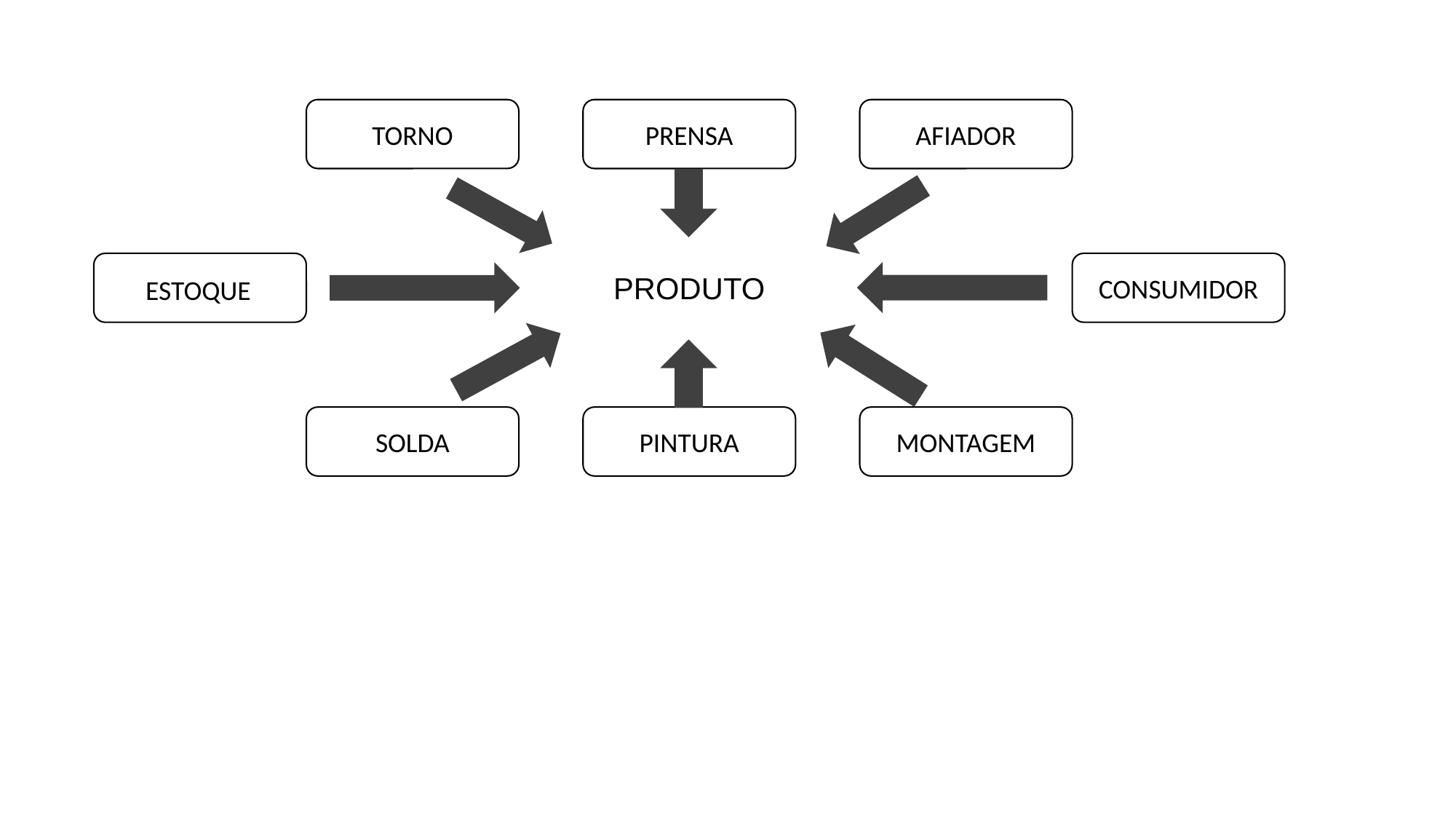

TORNO
PRENSA
AFIADOR

CONSUMIDOR

PRODUTO

ESTOQUE

SOLDA
PINTURA
MONTAGEM